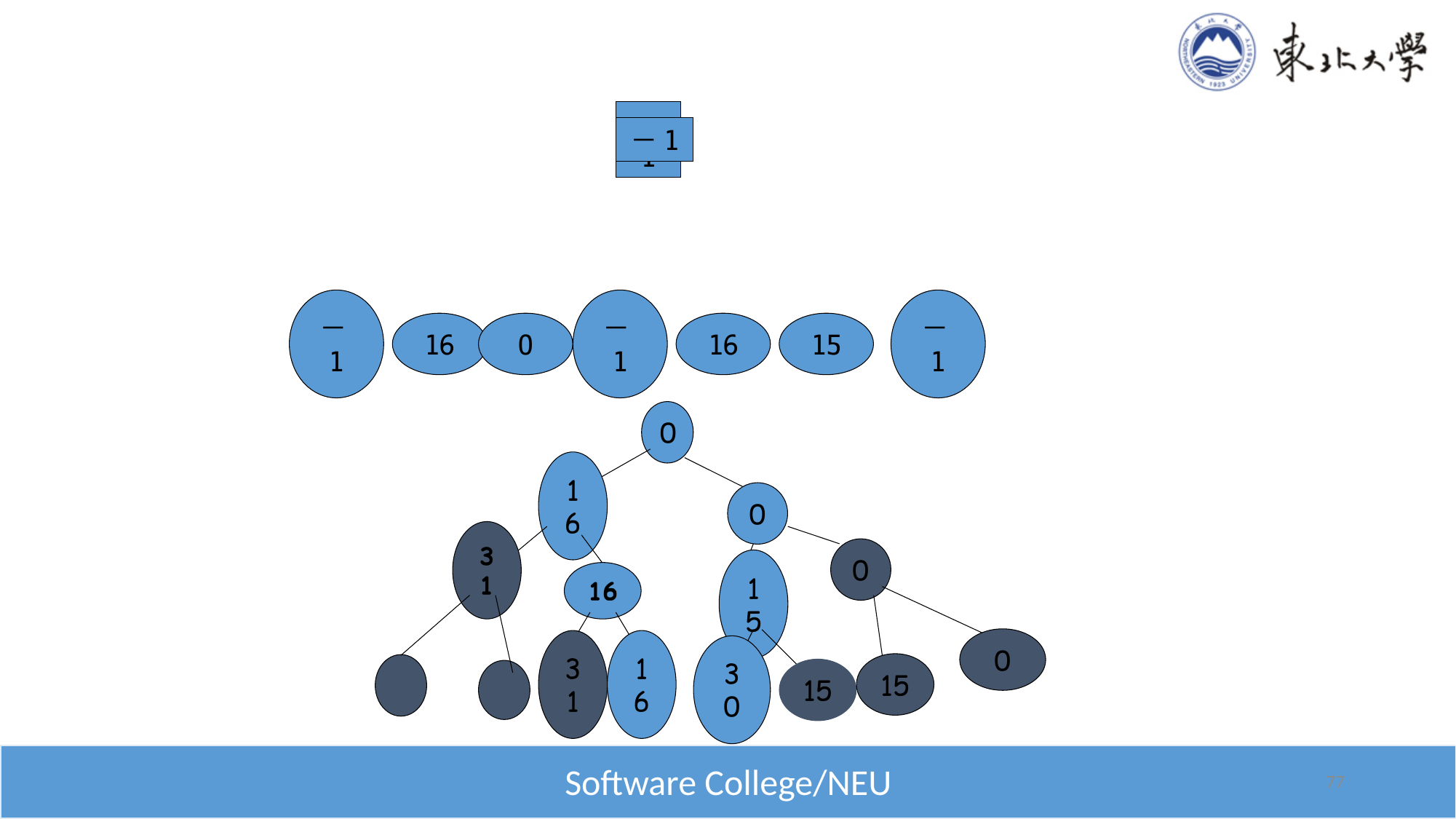

－1
16
0
－1
16
15
－1
－1
16
0
－1
16
15
－1
0

16
0

31

0

15
16

0

31
16
30
15

15

77